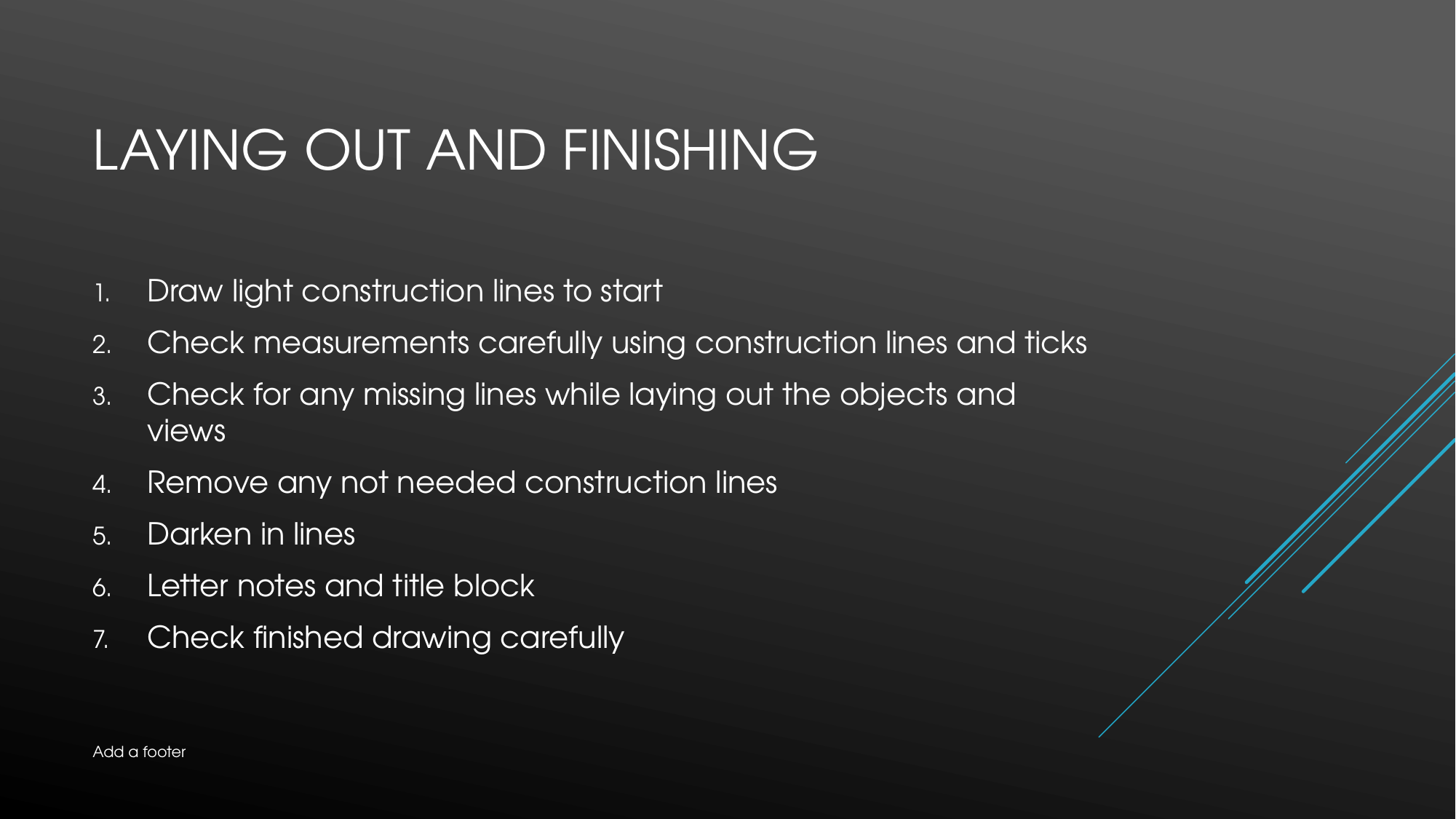

# Laying out and finishing
Draw light construction lines to start
Check measurements carefully using construction lines and ticks
Check for any missing lines while laying out the objects and views
Remove any not needed construction lines
Darken in lines
Letter notes and title block
Check finished drawing carefully
Add a footer